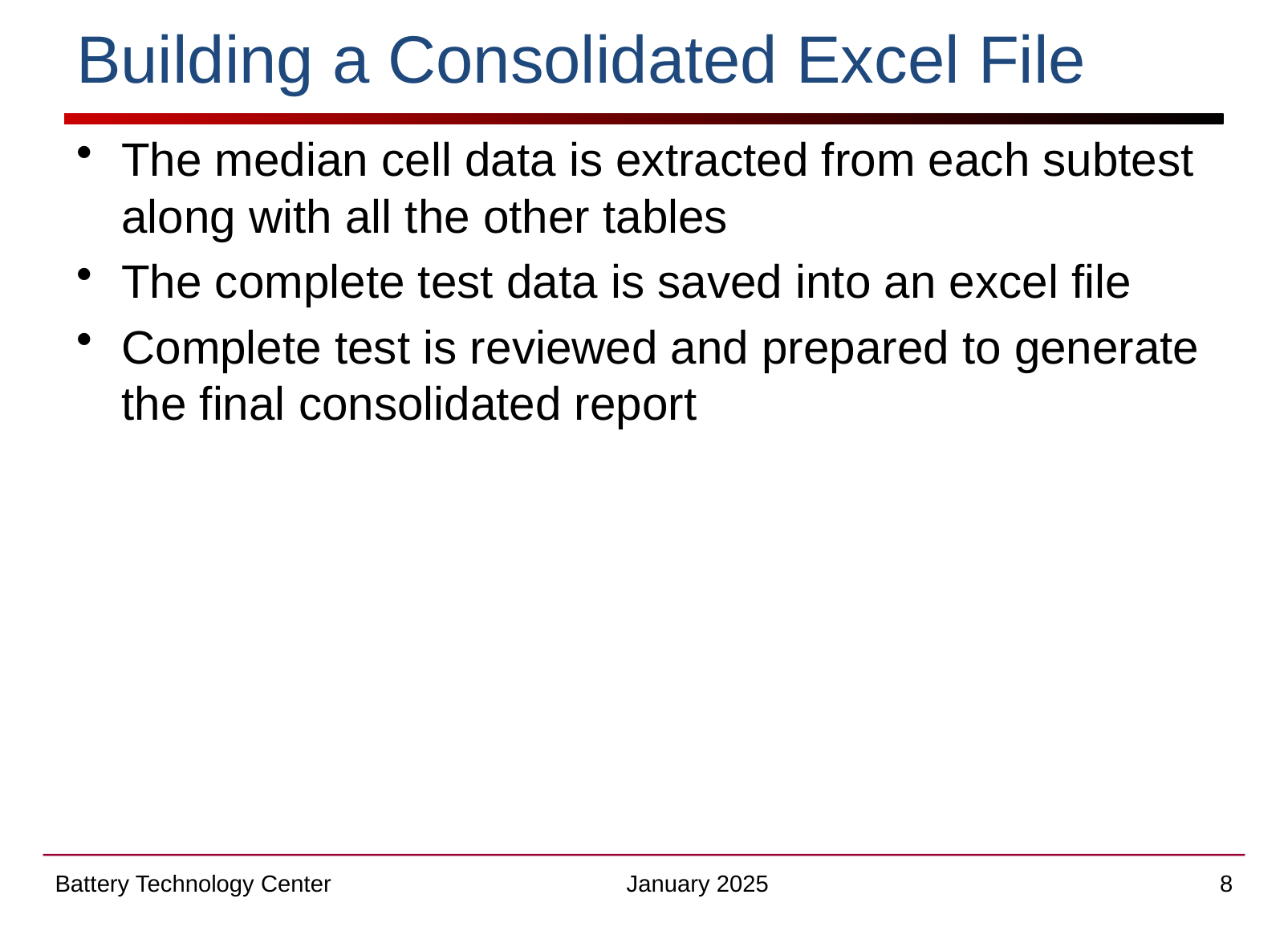

# Building a Consolidated Excel File
The median cell data is extracted from each subtest along with all the other tables
The complete test data is saved into an excel file
Complete test is reviewed and prepared to generate the final consolidated report
Battery Technology Center
January 2025
8